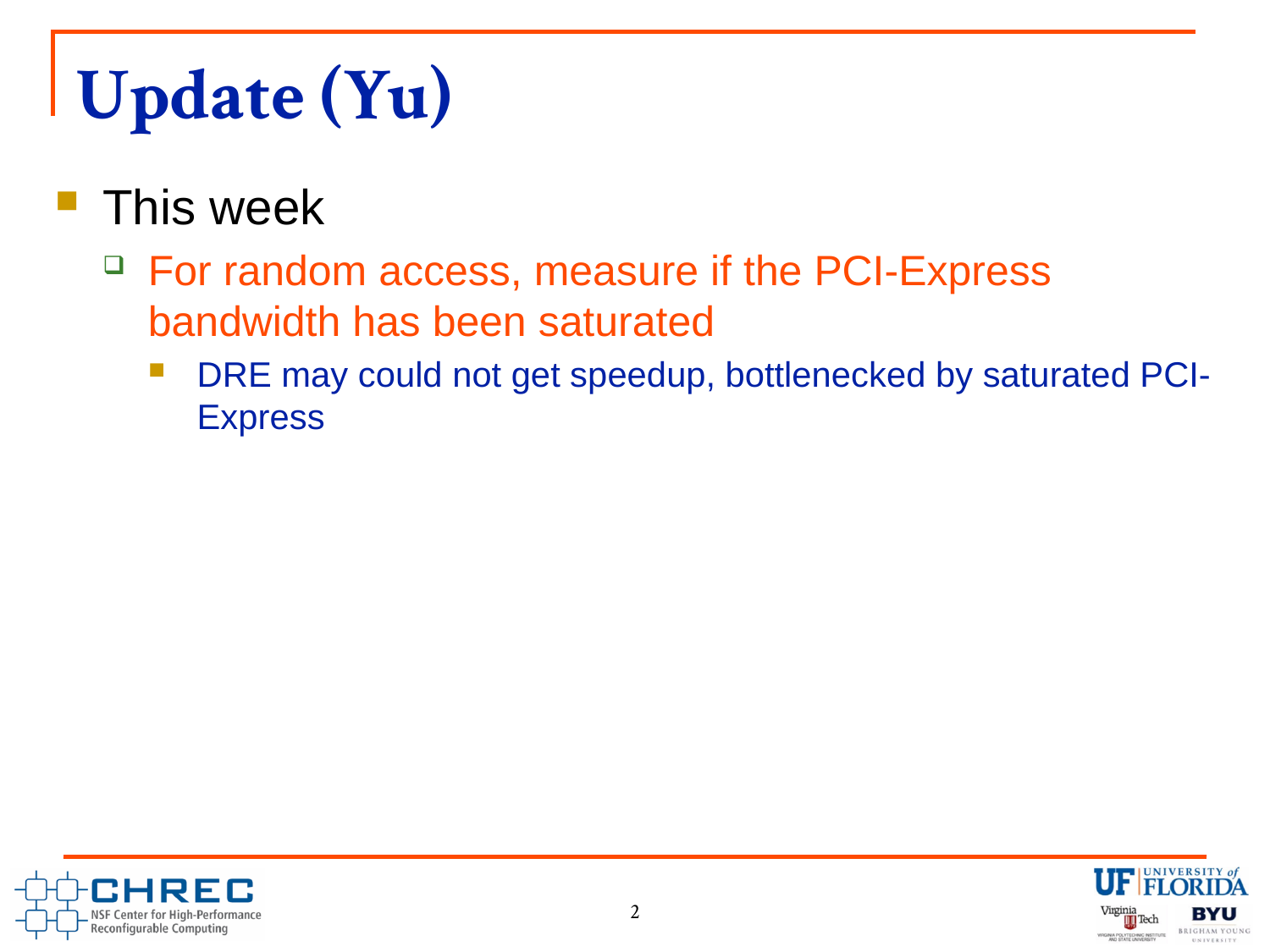

# Update (Yu)
This week
For random access, measure if the PCI-Express bandwidth has been saturated
DRE may could not get speedup, bottlenecked by saturated PCI-Express
2